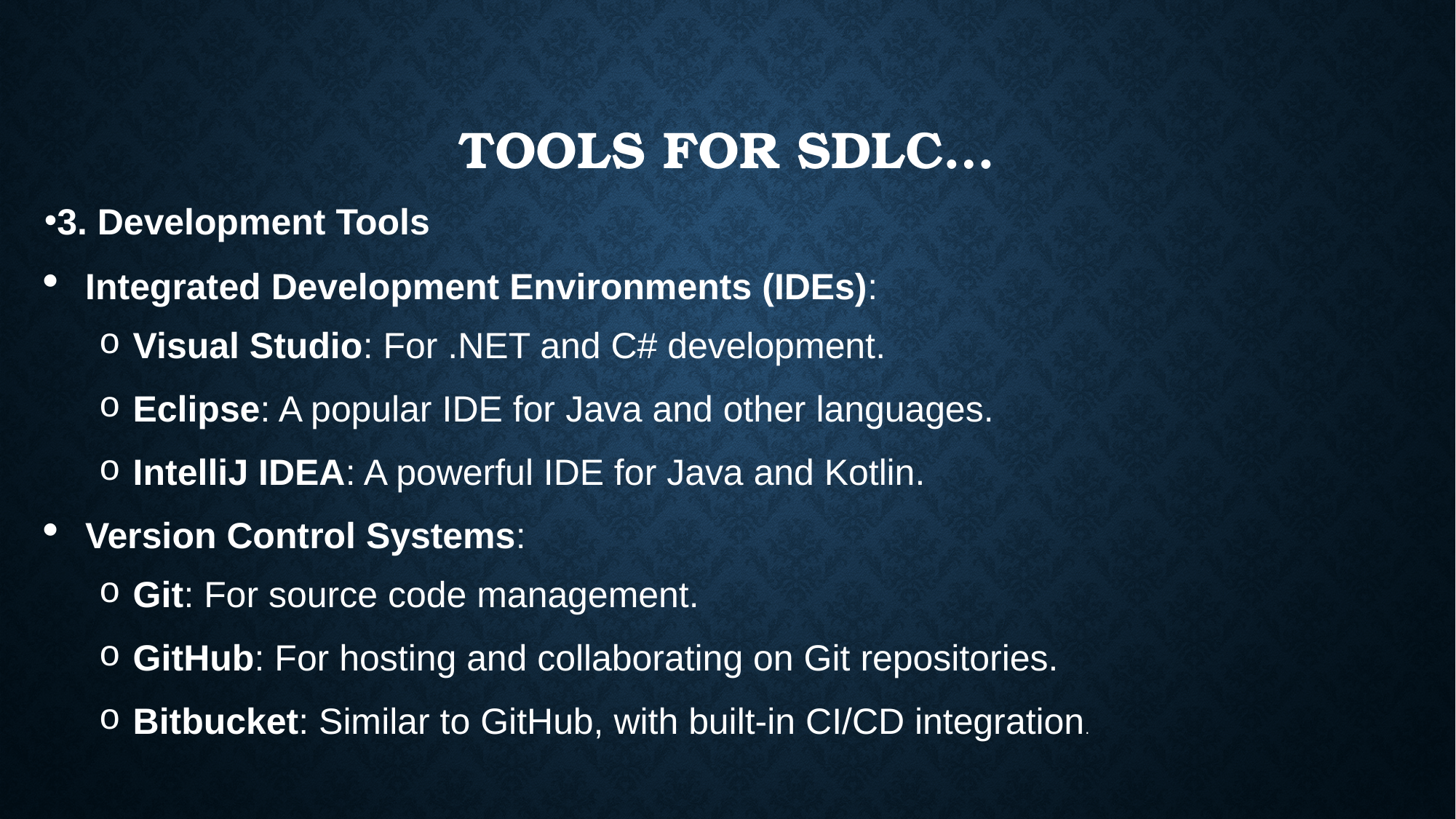

# tools for sdlc…
3. Development Tools
Integrated Development Environments (IDEs):
Visual Studio: For .NET and C# development.
Eclipse: A popular IDE for Java and other languages.
IntelliJ IDEA: A powerful IDE for Java and Kotlin.
Version Control Systems:
Git: For source code management.
GitHub: For hosting and collaborating on Git repositories.
Bitbucket: Similar to GitHub, with built-in CI/CD integration.